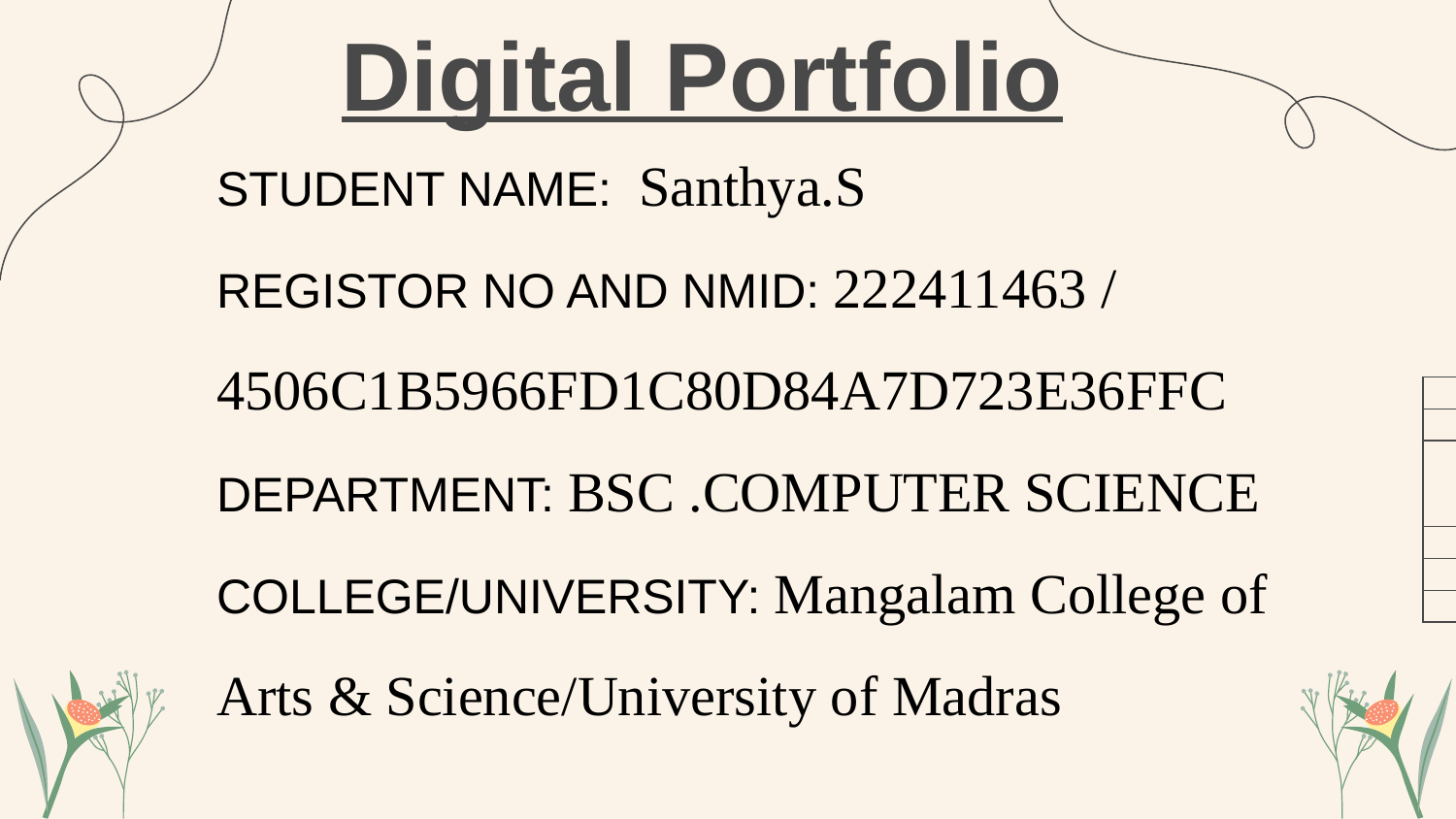

# Digital Portfolio
STUDENT NAME:  Santhya.S
REGISTOR NO AND NMID: 222411463 /
4506C1B5966FD1C80D84A7D723E36FFC
DEPARTMENT: BSC .COMPUTER SCIENCE
COLLEGE/UNIVERSITY: Mangalam College of Arts & Science/University of Madras

|  |
| --- |
|  |
|  |
|  |
|  |
|  |